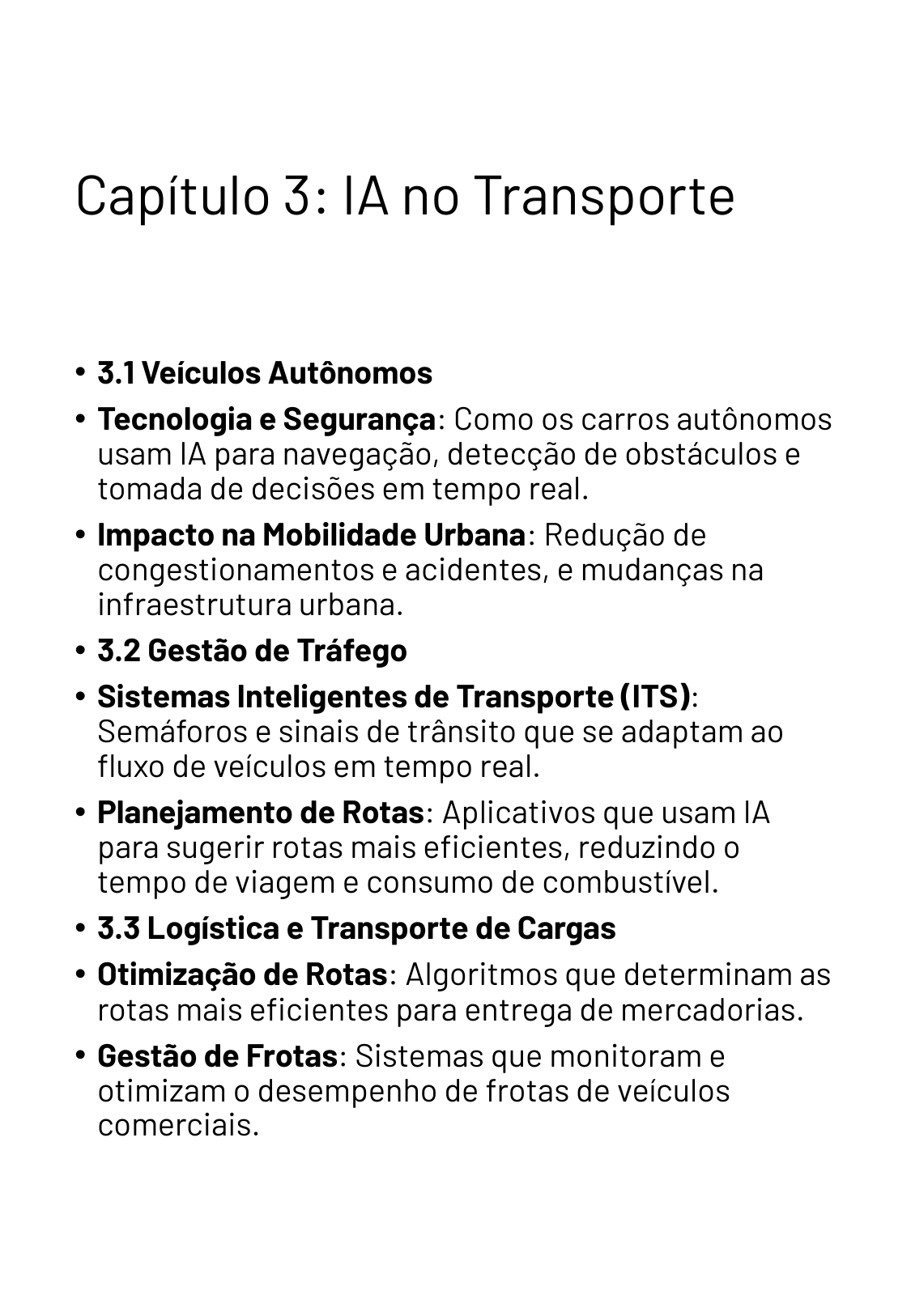

# Capítulo 3: IA no Transporte
3.1 Veículos Autônomos
Tecnologia e Segurança: Como os carros autônomos usam IA para navegação, detecção de obstáculos e tomada de decisões em tempo real.
Impacto na Mobilidade Urbana: Redução de congestionamentos e acidentes, e mudanças na infraestrutura urbana.
3.2 Gestão de Tráfego
Sistemas Inteligentes de Transporte (ITS): Semáforos e sinais de trânsito que se adaptam ao fluxo de veículos em tempo real.
Planejamento de Rotas: Aplicativos que usam IA para sugerir rotas mais eficientes, reduzindo o tempo de viagem e consumo de combustível.
3.3 Logística e Transporte de Cargas
Otimização de Rotas: Algoritmos que determinam as rotas mais eficientes para entrega de mercadorias.
Gestão de Frotas: Sistemas que monitoram e otimizam o desempenho de frotas de veículos comerciais.